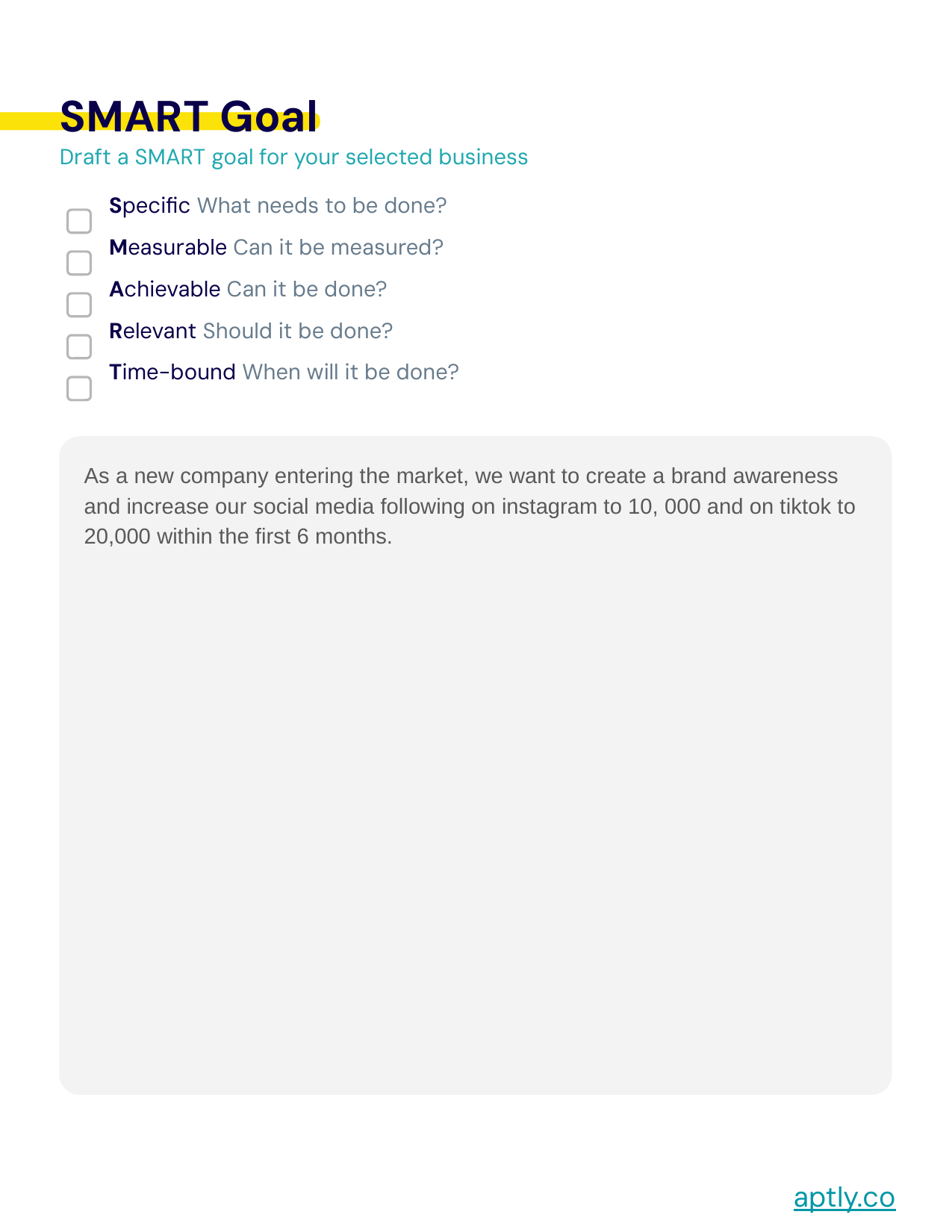

# As a new company entering the market, we want to create a brand awareness and increase our social media following on instagram to 10, 000 and on tiktok to 20,000 within the first 6 months.